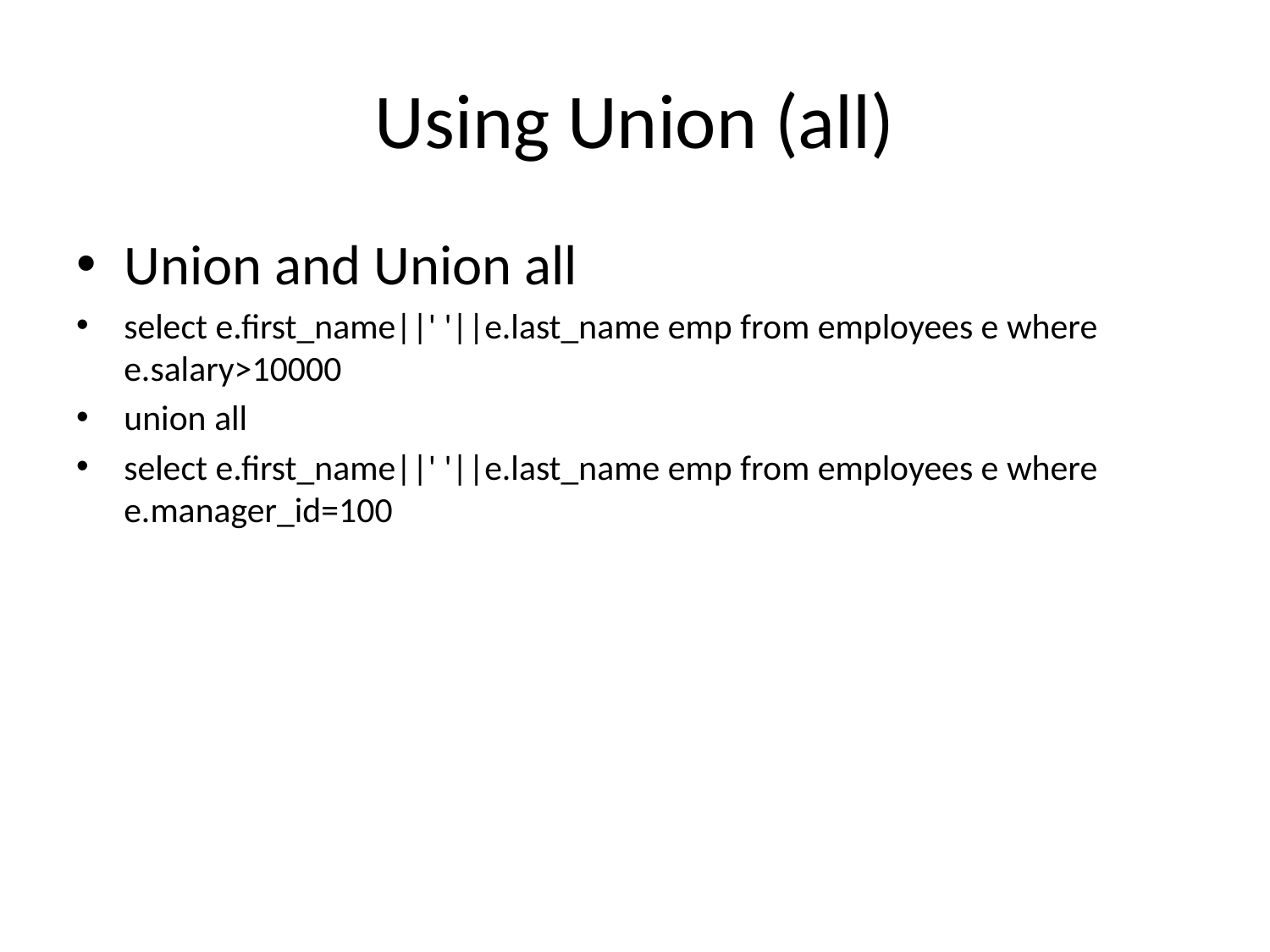

# Using Union (all)
Union and Union all
select e.first_name||' '||e.last_name emp from employees e where e.salary>10000
union all
select e.first_name||' '||e.last_name emp from employees e where e.manager_id=100